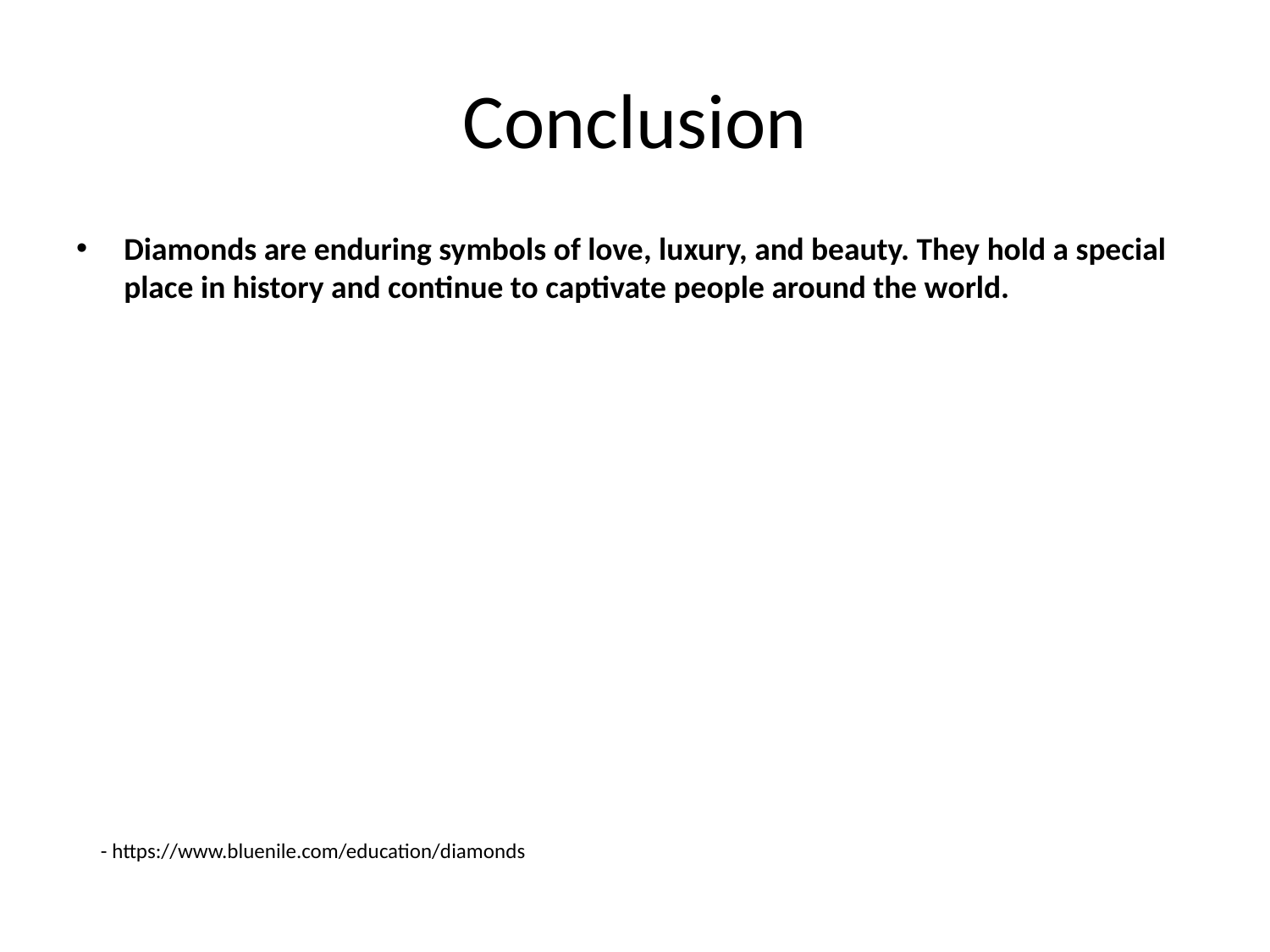

# Conclusion
Diamonds are enduring symbols of love, luxury, and beauty. They hold a special place in history and continue to captivate people around the world.

- https://www.bluenile.com/education/diamonds